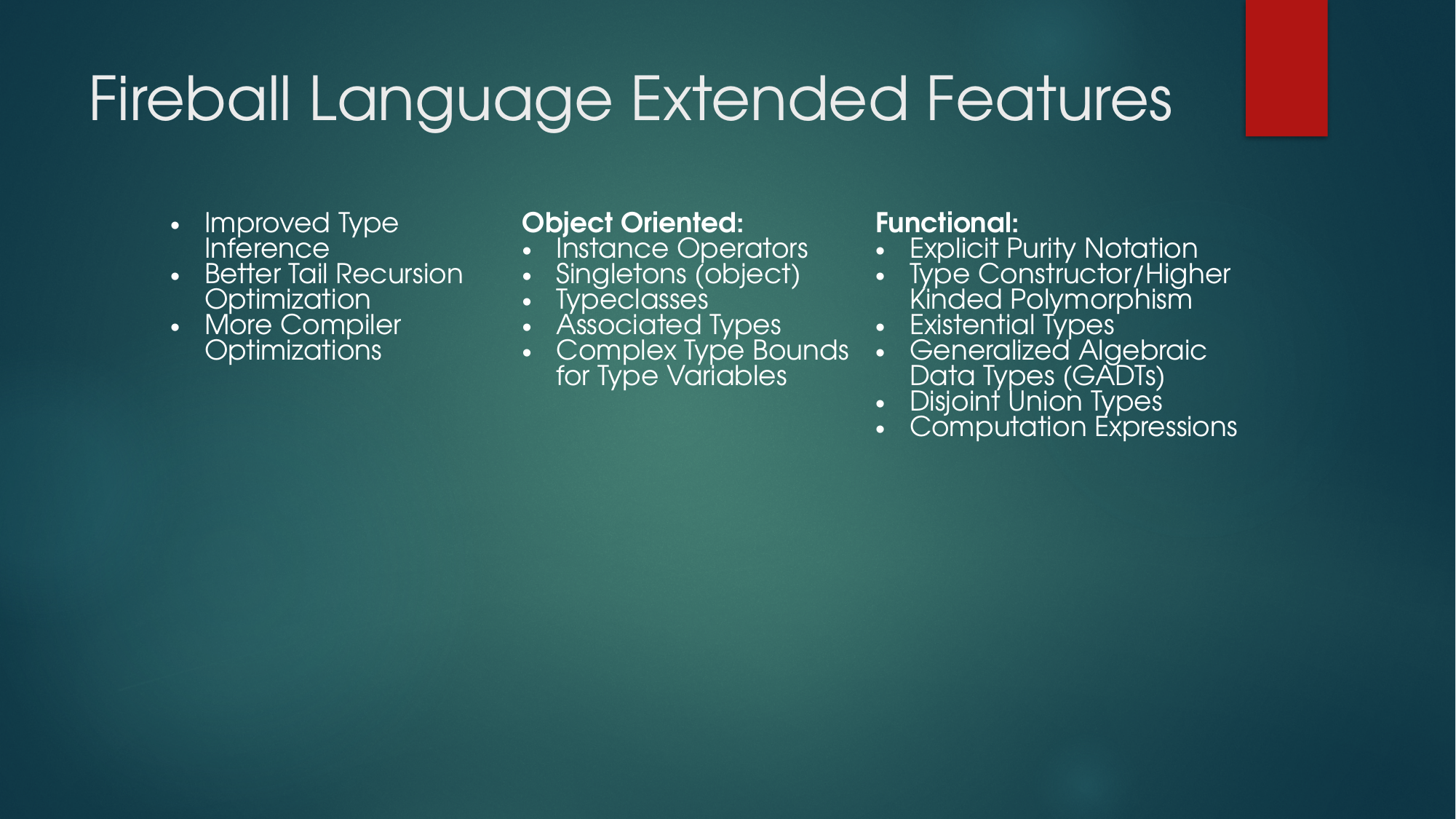

# Fireball Language Extended Features
| Improved Type Inference Better Tail Recursion Optimization More Compiler Optimizations | Object Oriented: Instance Operators Singletons (object) Typeclasses Associated Types Complex Type Bounds for Type Variables | Functional: Explicit Purity Notation Type Constructor/Higher Kinded Polymorphism Existential Types Generalized Algebraic Data Types (GADTs) Disjoint Union Types Computation Expressions |
| --- | --- | --- |